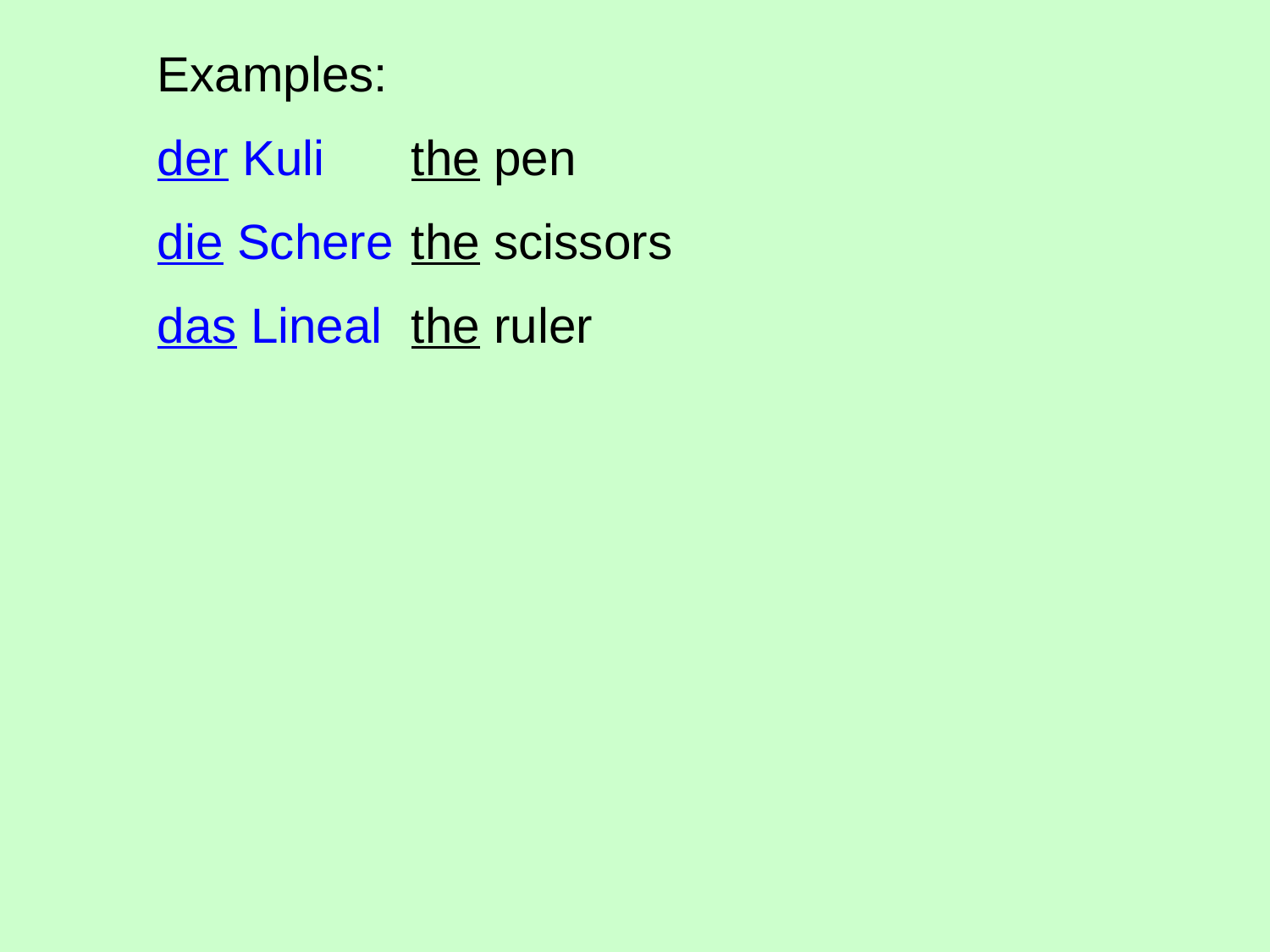

Examples:
der Kuli	the pen
die Schere	the scissors
das Lineal	the ruler